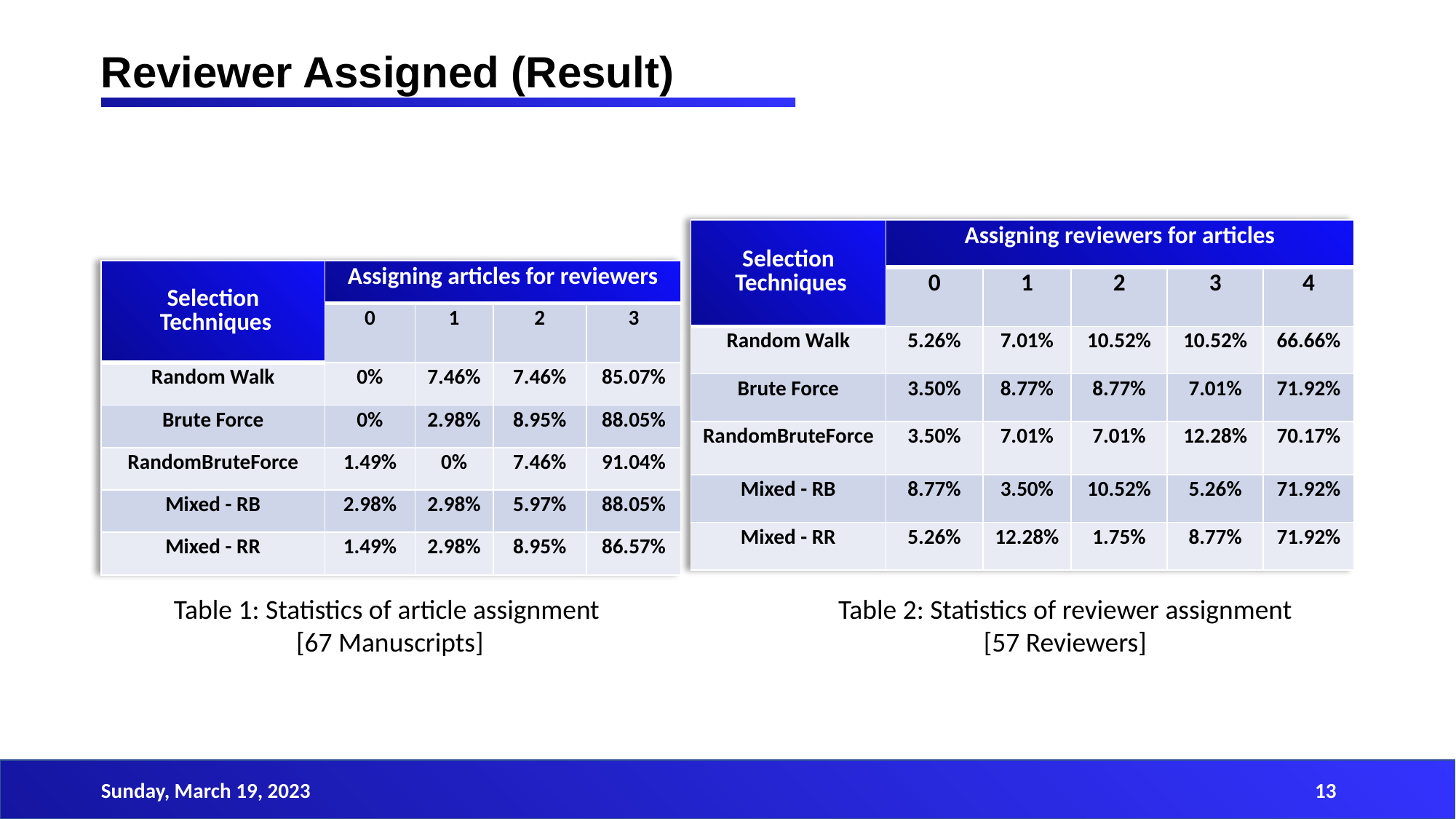

Reviewer Assigned (Result)

| Selection Techniques | Assigning reviewers for articles |  |  |  |  |
| --- | --- | --- | --- | --- | --- |
|  | 0 | 1 | 2 | 3 | 4 |
| Random Walk | 5.26% | 7.01% | 10.52% | 10.52% | 66.66% |
| Brute Force | 3.50% | 8.77% | 8.77% | 7.01% | 71.92% |
| RandomBruteForce | 3.50% | 7.01% | 7.01% | 12.28% | 70.17% |
| Mixed - RB | 8.77% | 3.50% | 10.52% | 5.26% | 71.92% |
| Mixed - RR | 5.26% | 12.28% | 1.75% | 8.77% | 71.92% |
| Selection Techniques | Assigning articles for reviewers |  |  |  |
| --- | --- | --- | --- | --- |
|  | 0 | 1 | 2 | 3 |
| Random Walk | 0% | 7.46% | 7.46% | 85.07% |
| Brute Force | 0% | 2.98% | 8.95% | 88.05% |
| RandomBruteForce | 1.49% | 0% | 7.46% | 91.04% |
| Mixed - RB | 2.98% | 2.98% | 5.97% | 88.05% |
| Mixed - RR | 1.49% | 2.98% | 8.95% | 86.57% |
Table 1: Statistics of article assignment
[67 Manuscripts]
Table 2: Statistics of reviewer assignment
[57 Reviewers]

13
Sunday, March 19, 2023